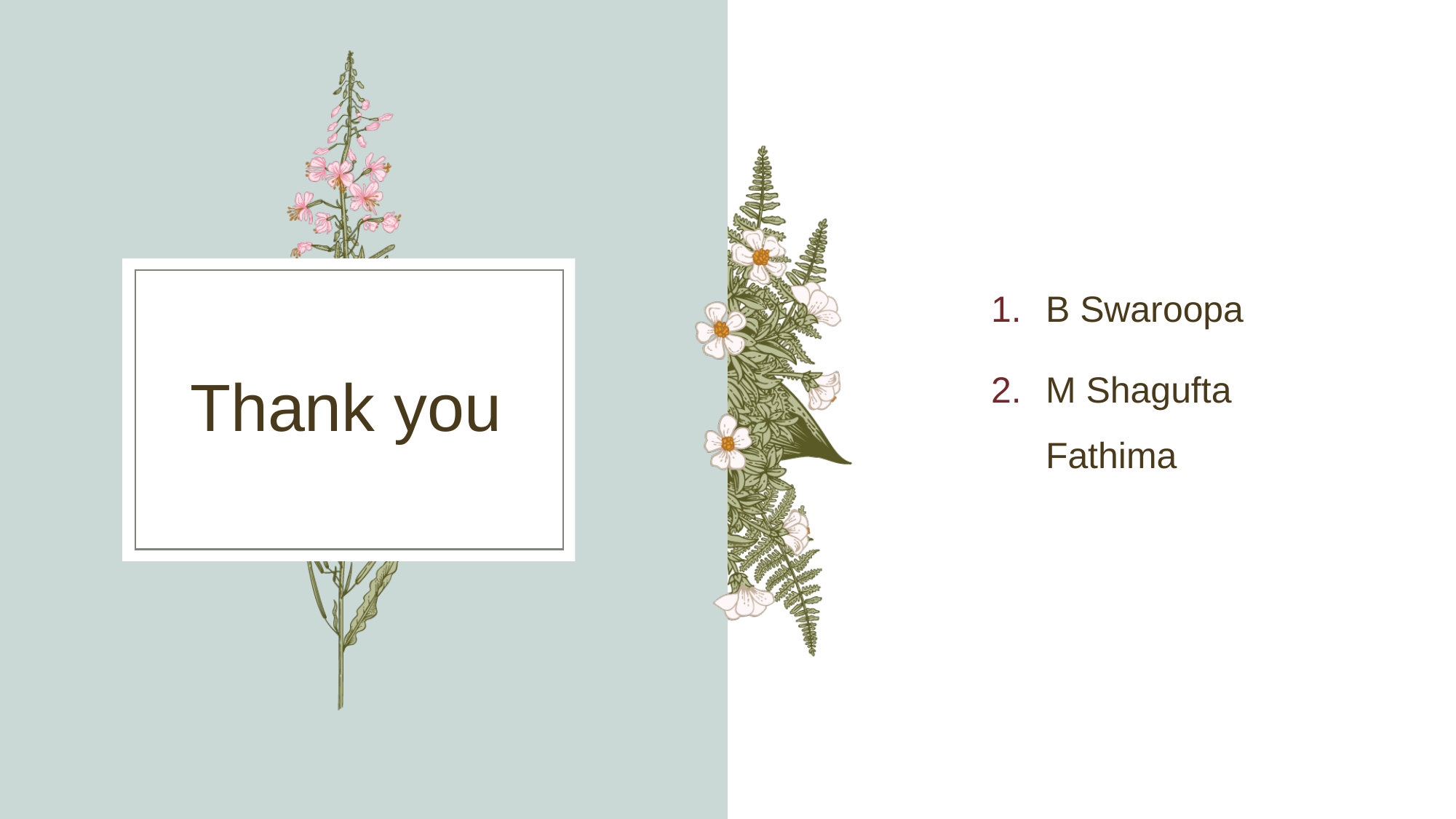

B Swaroopa
M Shagufta Fathima

# Thank you